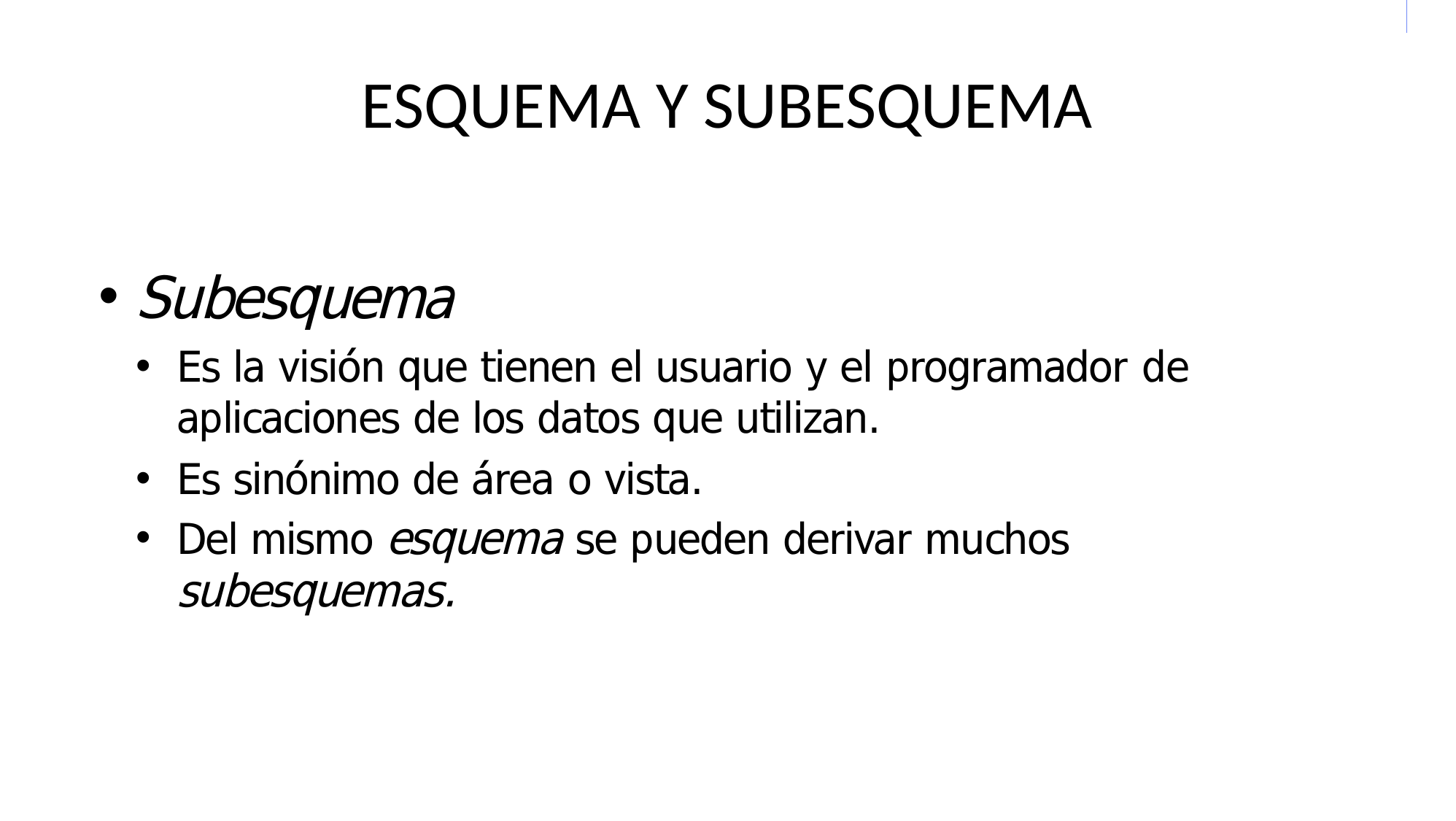

# ESQUEMA Y SUBESQUEMA
Subesquema
Es la visión que tienen el usuario y el programador de aplicaciones de los datos que utilizan.
Es sinónimo de área o vista.
Del mismo esquema se pueden derivar muchos subesquemas.